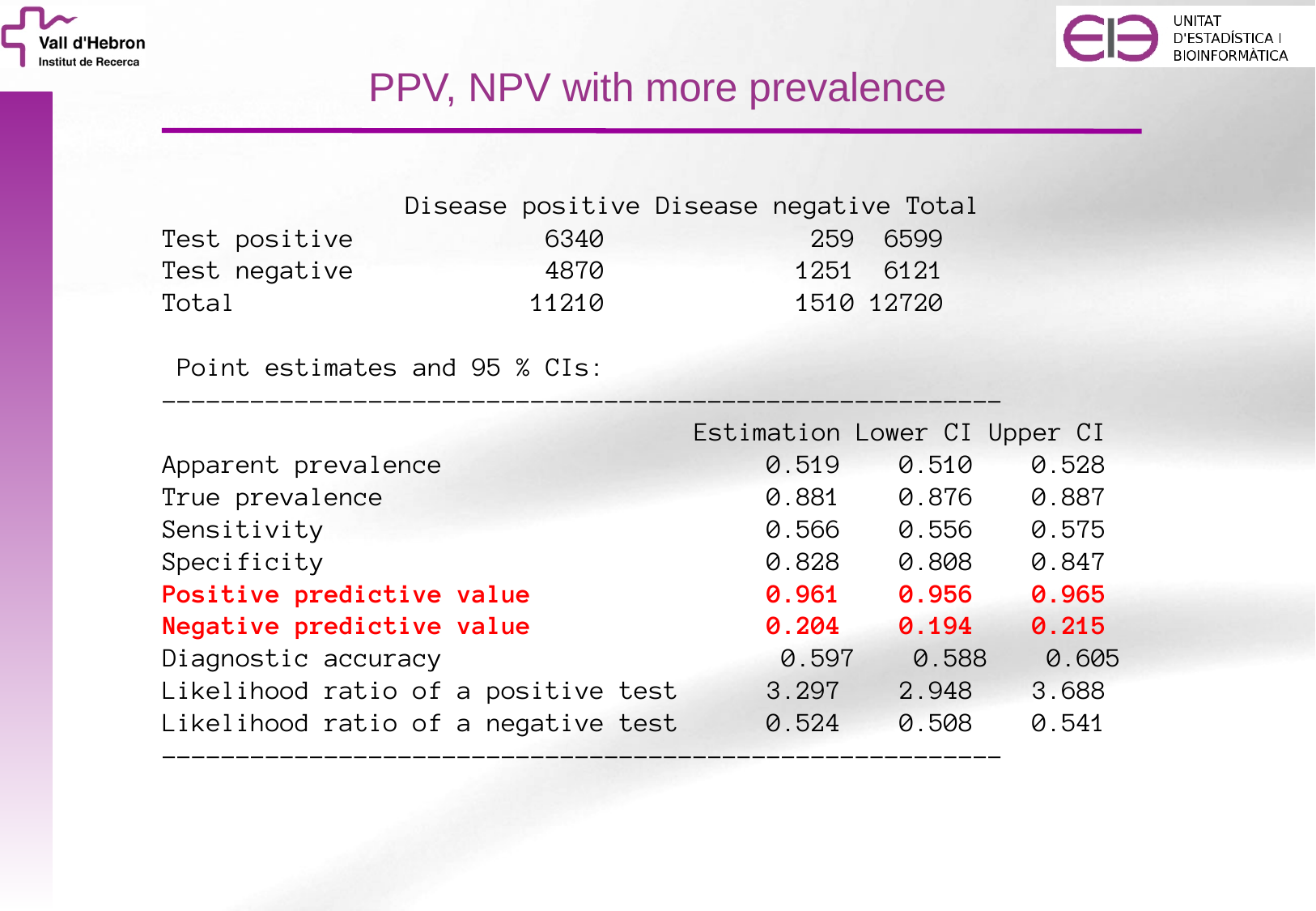

PPV, NPV with more prevalence

		Disease positive Disease negative Total
Test positive             6340              259  6599
Test negative             4870             1251  6121
Total                    11210             1510 12720

 Point estimates and 95 % CIs:
---------------------------------------------------------
                                    Estimation Lower CI Upper CI
Apparent prevalence                      0.519    0.510    0.528
True prevalence                          0.881    0.876    0.887
Sensitivity                              0.566    0.556    0.575
Specificity                              0.828    0.808    0.847
Positive predictive value                0.961    0.956    0.965
Negative predictive value                0.204    0.194    0.215
Diagnostic accuracy                       0.597    0.588    0.605
Likelihood ratio of a positive test      3.297    2.948    3.688
Likelihood ratio of a negative test      0.524    0.508    0.541
---------------------------------------------------------